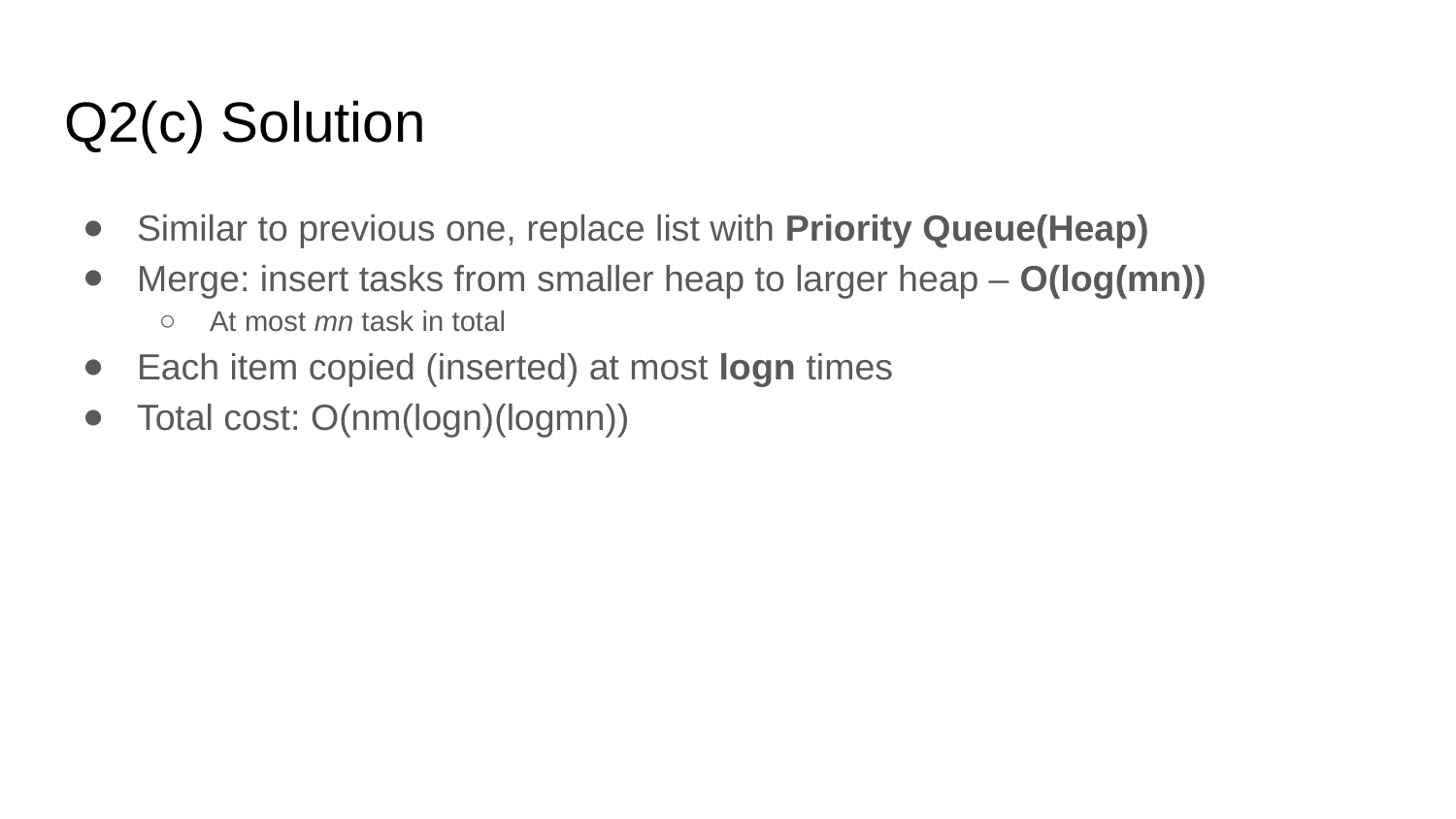

# Q2(c) Solution
Similar to previous one, replace list with Priority Queue(Heap)
Merge: insert tasks from smaller heap to larger heap – O(log(mn))
At most mn task in total
Each item copied (inserted) at most logn times
Total cost: O(nm(logn)(logmn))